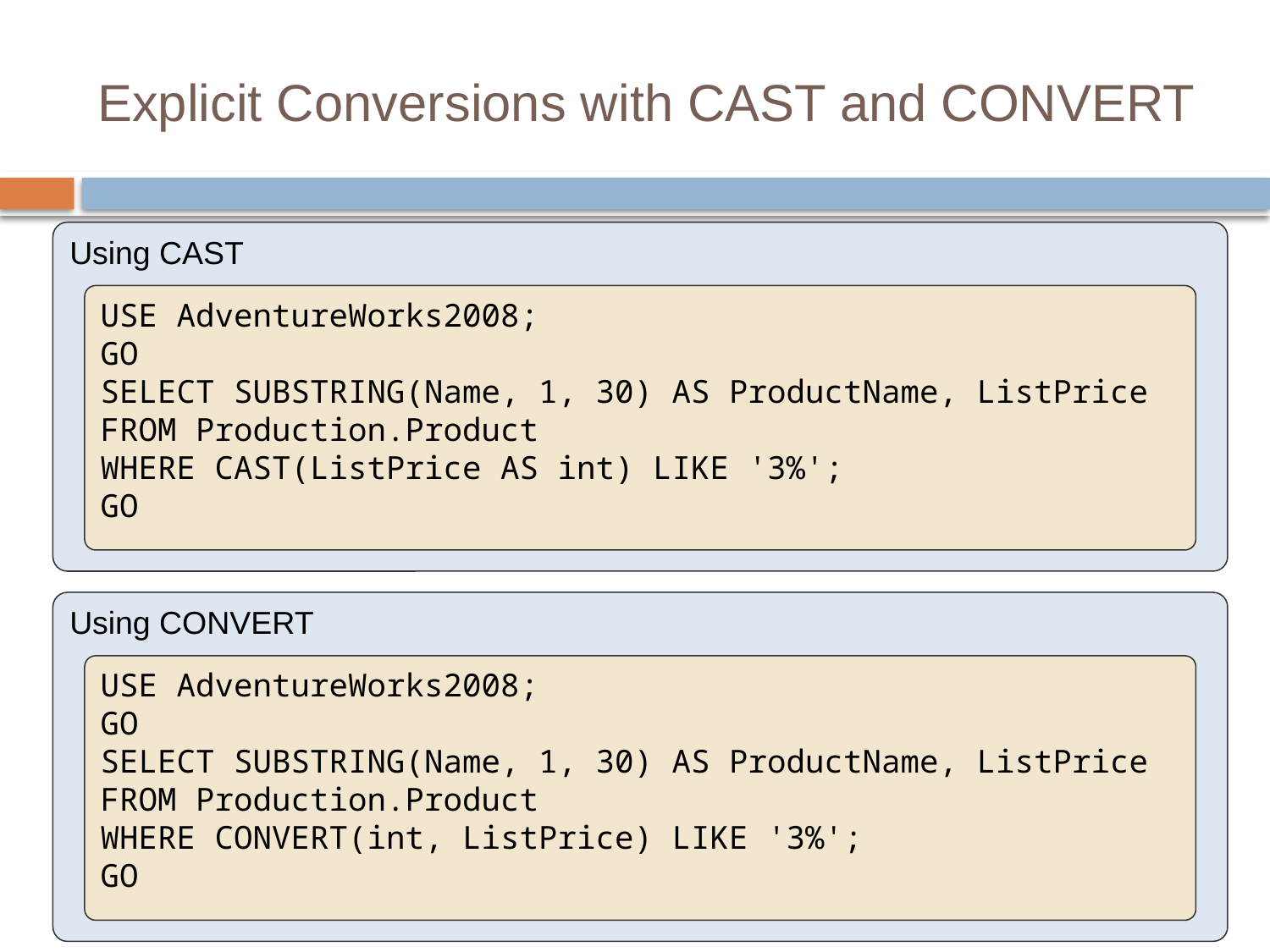

# Explicit Conversions with CAST and CONVERT
Using CAST
USE AdventureWorks2008;
GO
SELECT SUBSTRING(Name, 1, 30) AS ProductName, ListPrice
FROM Production.Product
WHERE CAST(ListPrice AS int) LIKE '3%';
GO

Using CONVERT
USE AdventureWorks2008;
GO
SELECT SUBSTRING(Name, 1, 30) AS ProductName, ListPrice
FROM Production.Product
WHERE CONVERT(int, ListPrice) LIKE '3%';
GO